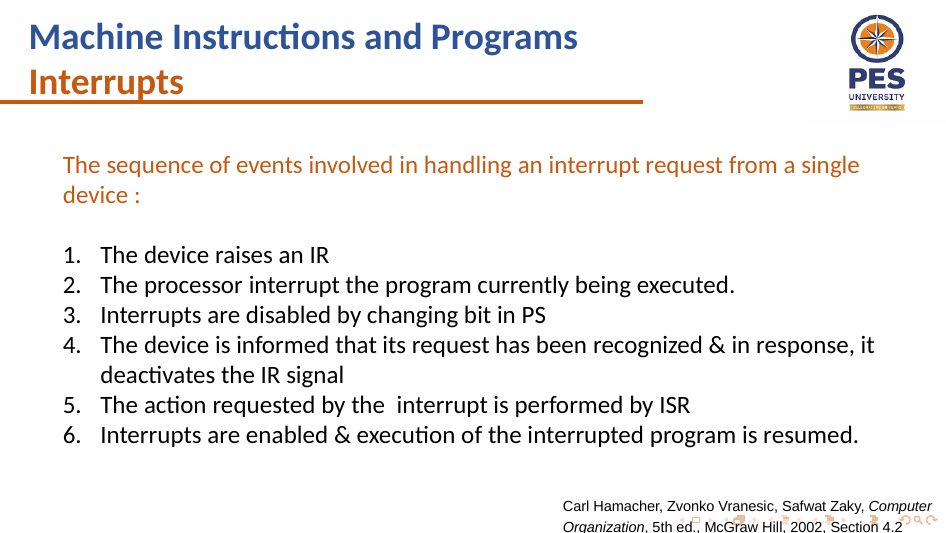

Machine Instructions and Programs
Interrupts

The sequence of events involved in handling an interrupt request from a single device :
The device raises an IR
The processor interrupt the program currently being executed.
Interrupts are disabled by changing bit in PS
The device is informed that its request has been recognized & in response, it deactivates the IR signal
The action requested by the  interrupt is performed by ISR
Interrupts are enabled & execution of the interrupted program is resumed.

Carl Hamacher, Zvonko Vranesic, Safwat Zaky, Computer Organization, 5th ed., McGraw Hill, 2002, Section 4.2